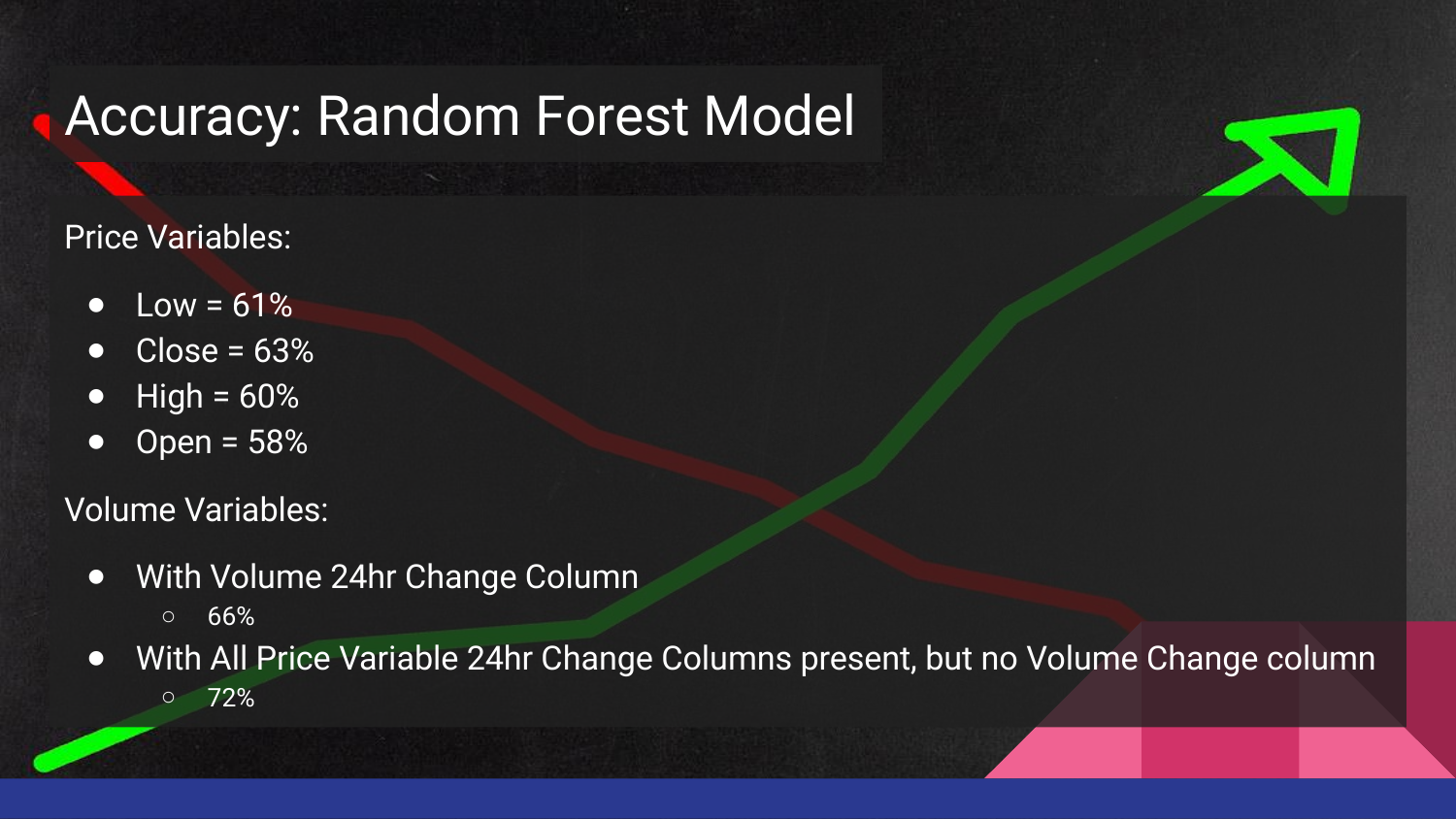

# Accuracy: Random Forest Model
Price Variables:
Low = 61%
Close = 63%
High = 60%
Open = 58%
Volume Variables:
With Volume 24hr Change Column
66%
With All Price Variable 24hr Change Columns present, but no Volume Change column
72%